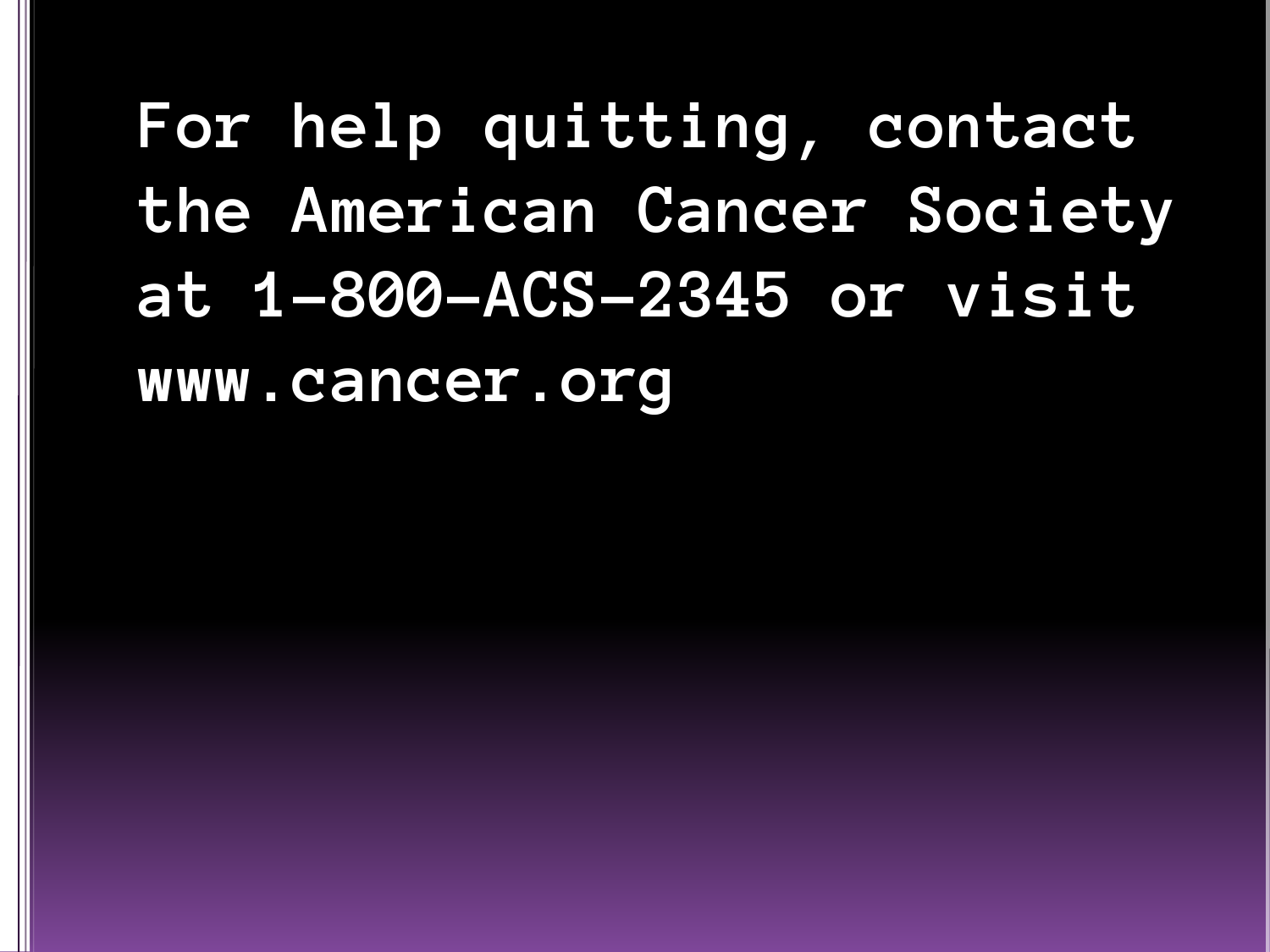

# For help quitting, contact the American Cancer Society at 1-800-ACS-2345 or visit www.cancer.org